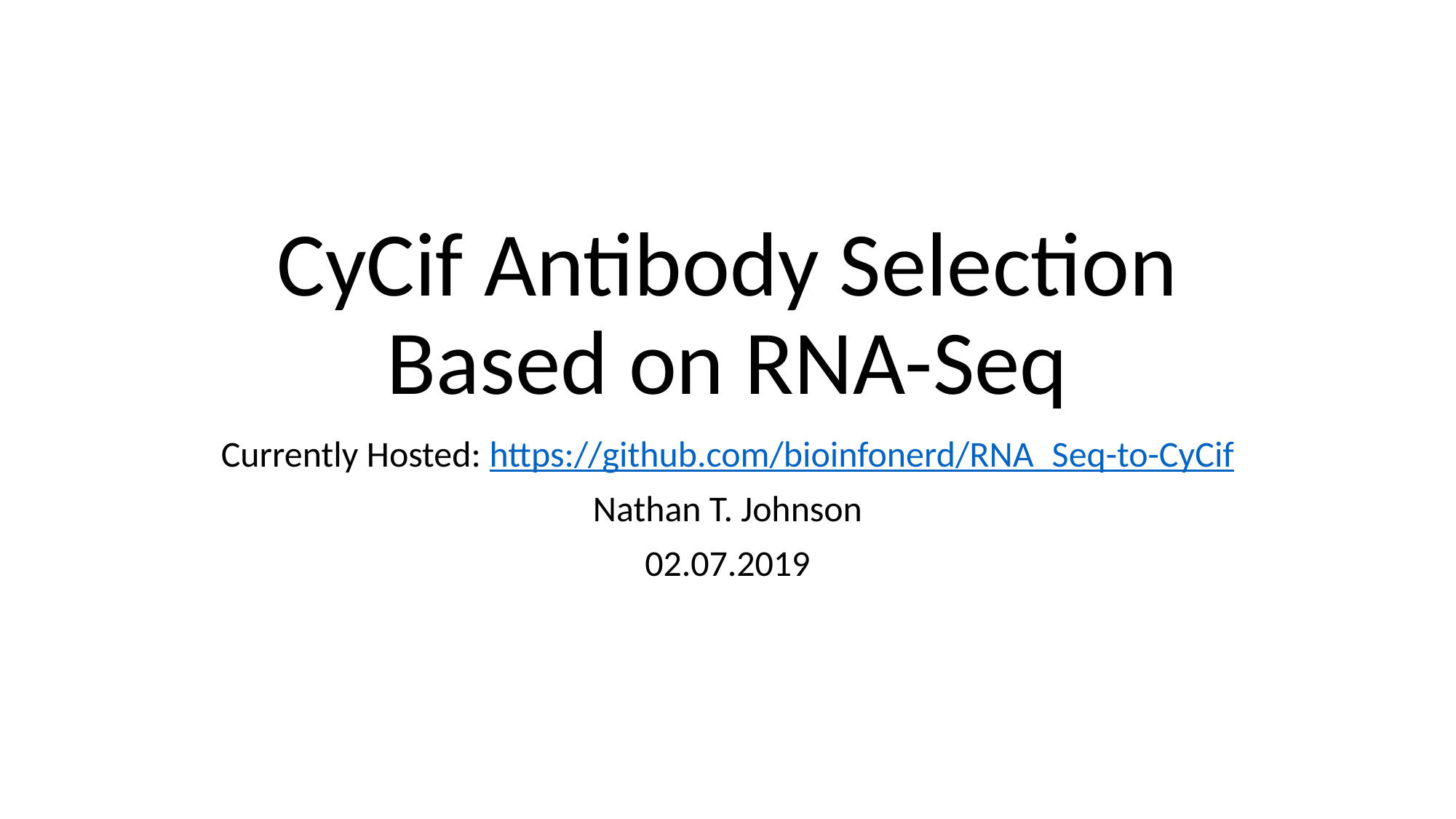

# CyCif Antibody Selection Based on RNA-Seq
Currently Hosted: https://github.com/bioinfonerd/RNA_Seq-to-CyCif
Nathan T. Johnson
02.07.2019